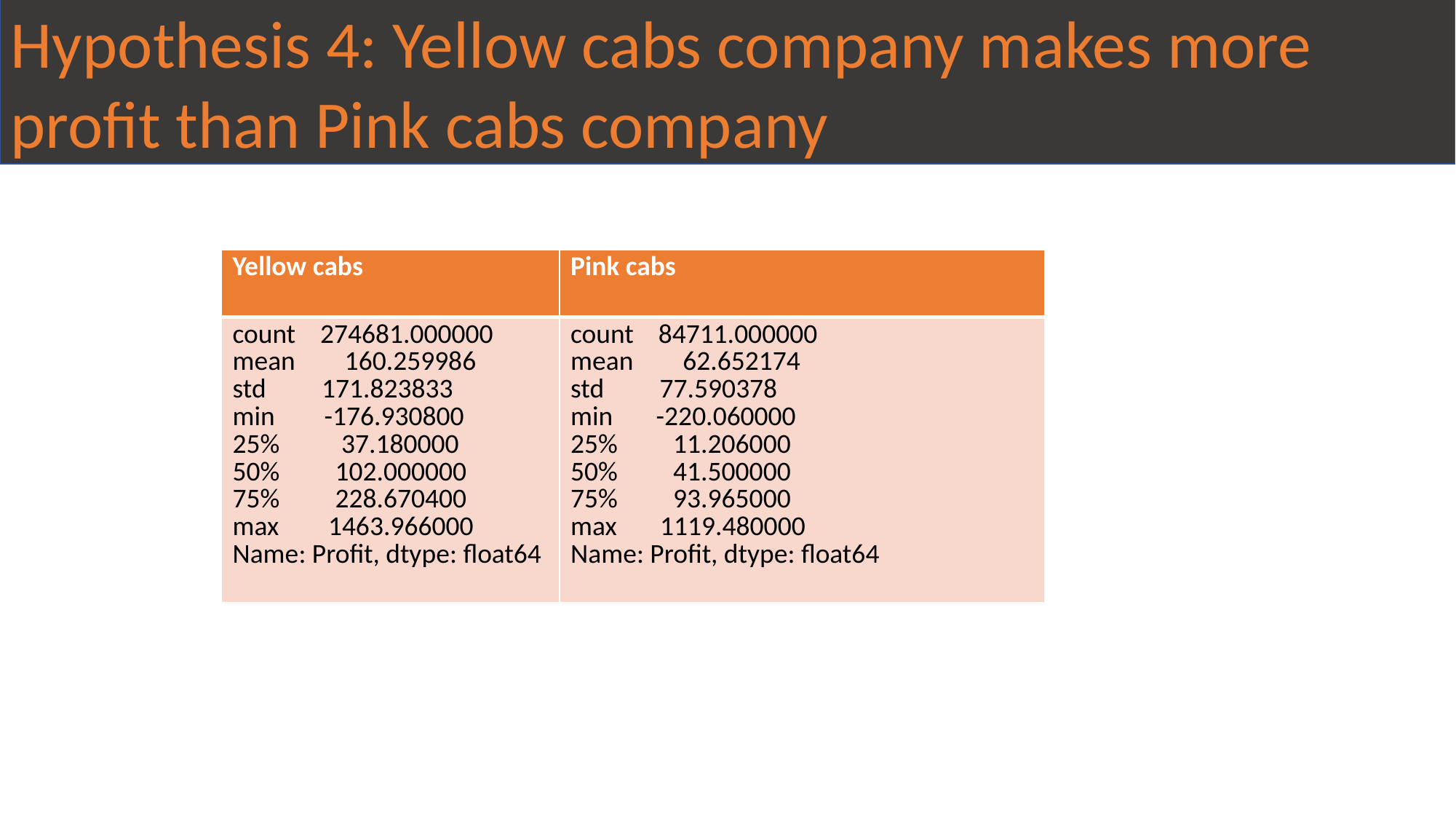

Hypothesis 4: Yellow cabs company makes more profit than Pink cabs company
| Yellow cabs | Pink cabs |
| --- | --- |
| count 274681.000000 mean 160.259986 std 171.823833 min -176.930800 25% 37.180000 50% 102.000000 75% 228.670400 max 1463.966000 Name: Profit, dtype: float64 | count 84711.000000 mean 62.652174 std 77.590378 min -220.060000 25% 11.206000 50% 41.500000 75% 93.965000 max 1119.480000 Name: Profit, dtype: float64 |